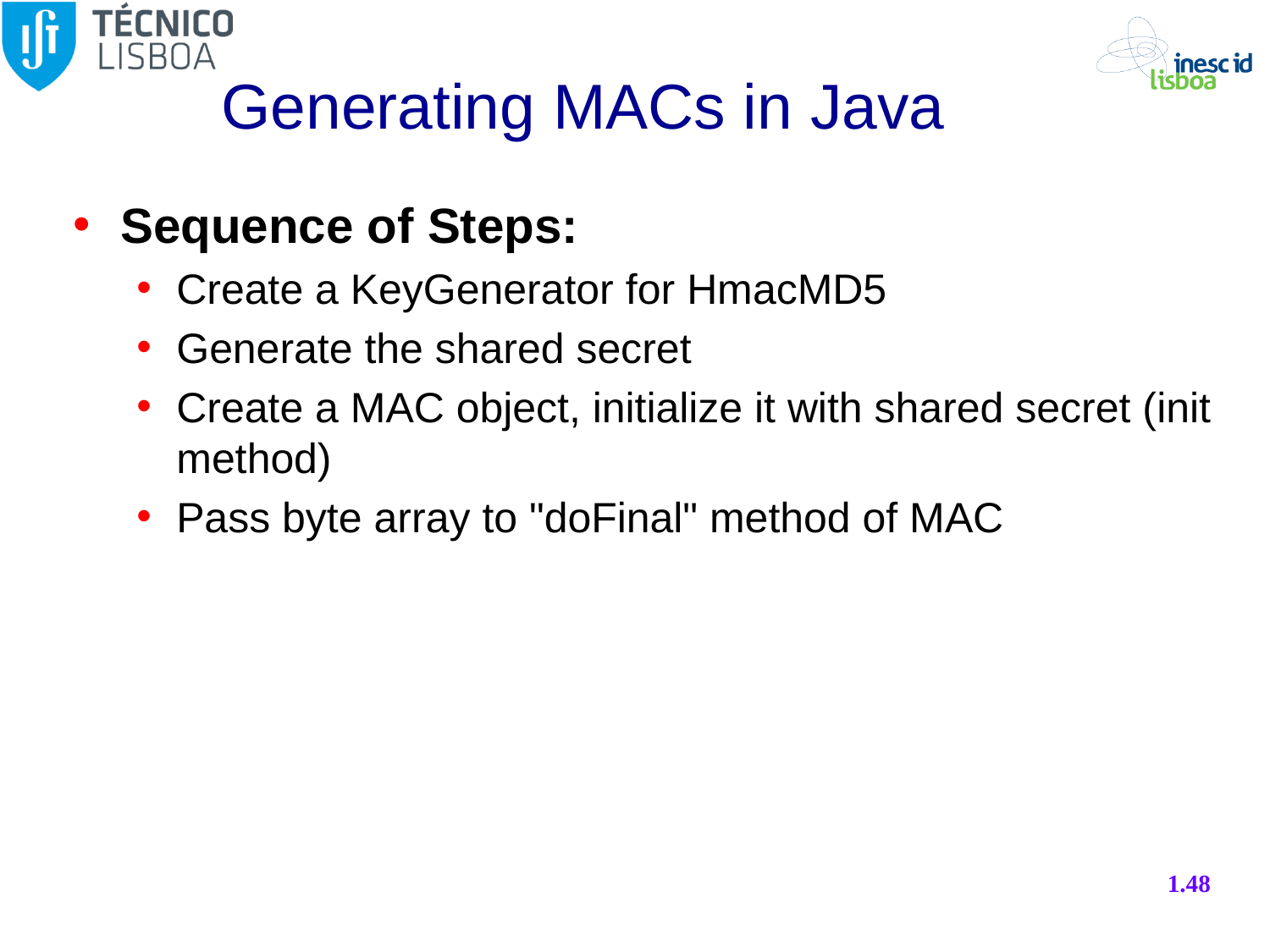

# Generating MACs in Java
Sequence of Steps:
Create a KeyGenerator for HmacMD5
Generate the shared secret
Create a MAC object, initialize it with shared secret (init method)
Pass byte array to "doFinal" method of MAC

1.48